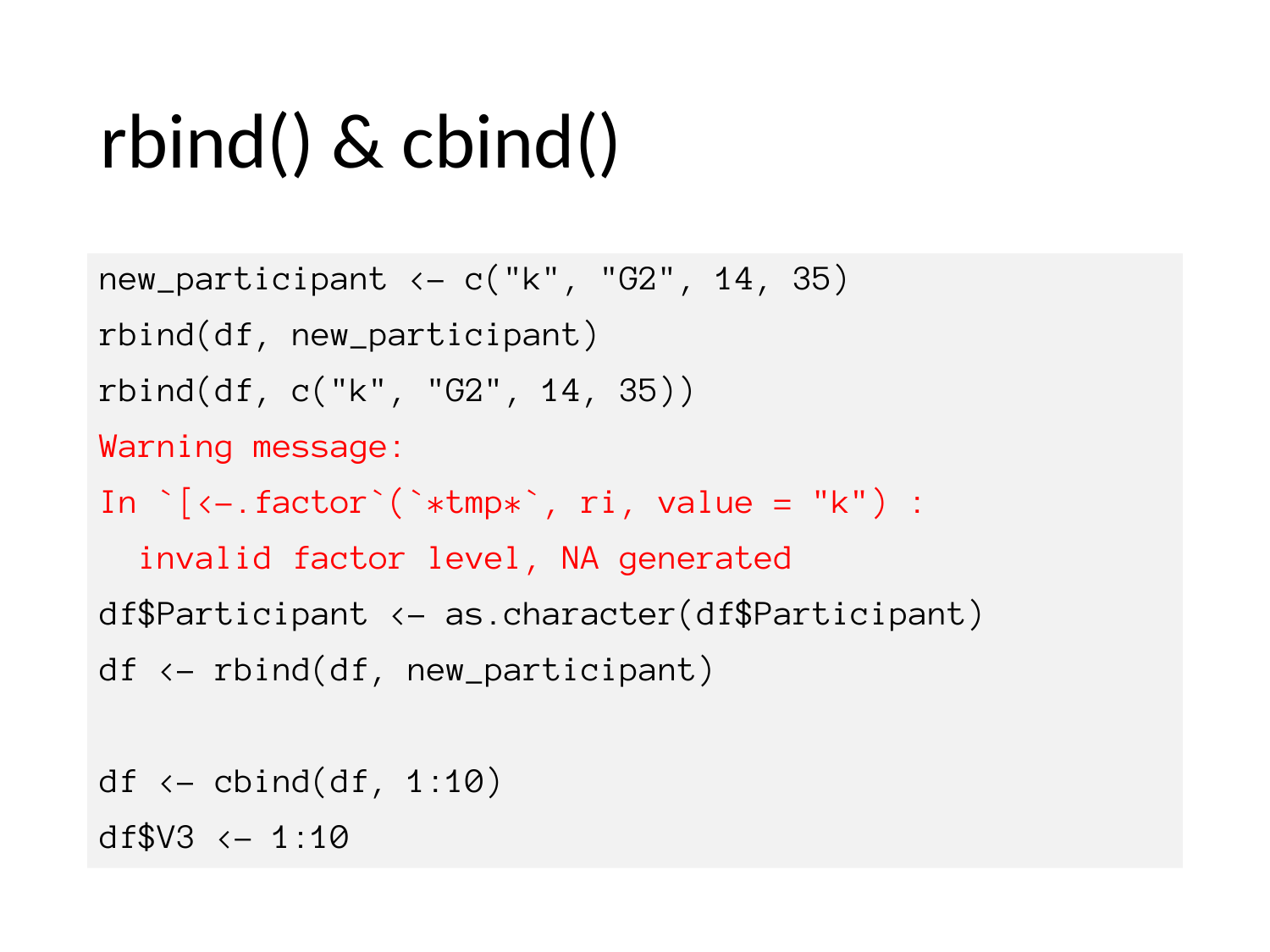

# rbind() & cbind()
new_participant <- c("k", "G2", 14, 35)
rbind(df, new_participant)
rbind(df, c("k", "G2", 14, 35))
Warning message:
In `[<-.factor`(`*tmp*`, ri, value = "k") :
  invalid factor level, NA generated
df$Participant <- as.character(df$Participant)
df <- rbind(df, new_participant)

df <- cbind(df, 1:10)
df$V3 <- 1:10